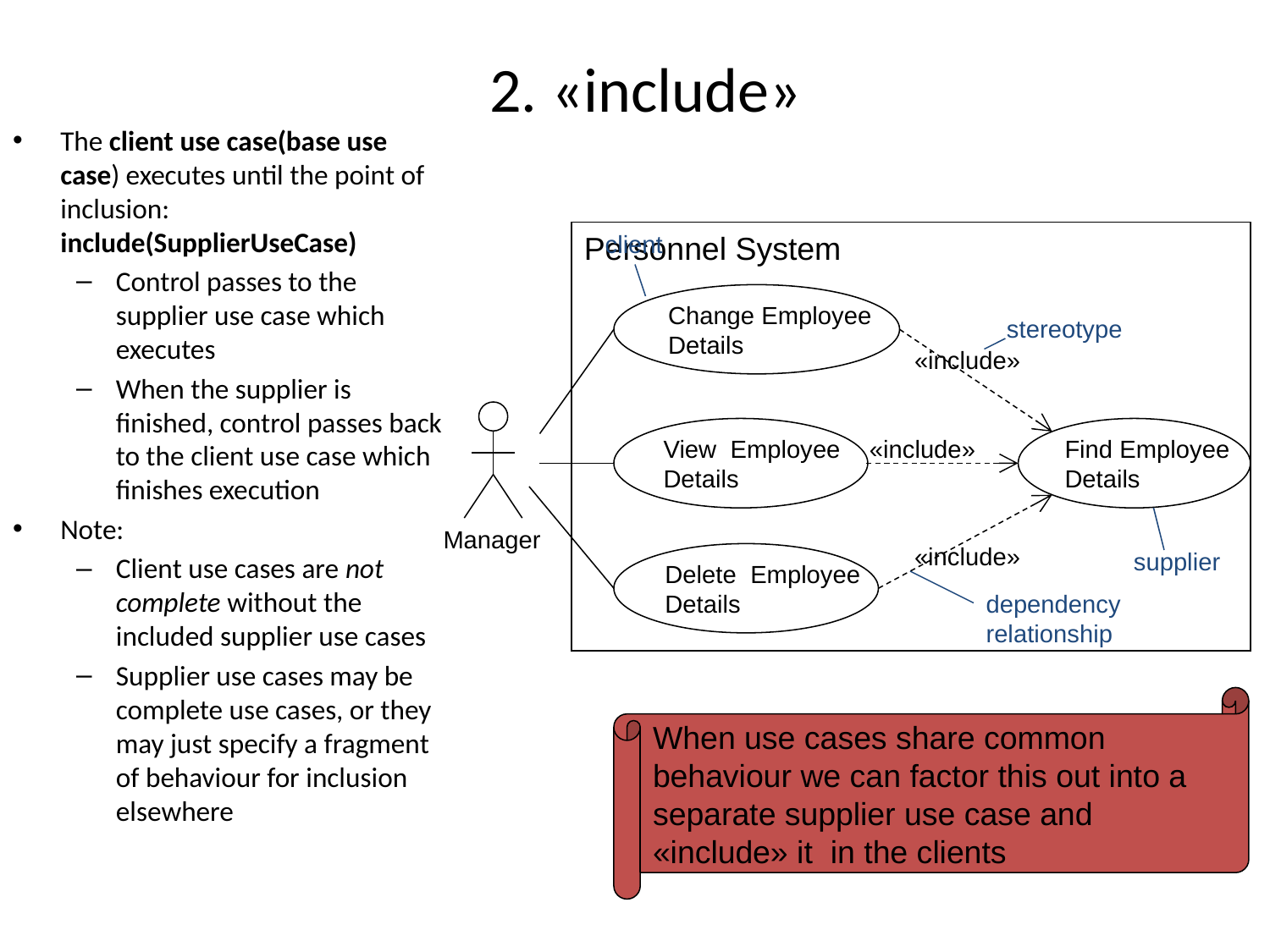

# 2. «include»
The client use case(base use case) executes until the point of inclusion:
include(SupplierUseCase)
Control passes to the supplier use case which executes
When the supplier is finished, control passes back to the client use case which finishes execution
Note:
Client use cases are not complete without the included supplier use cases
Supplier use cases may be complete use cases, or they may just specify a fragment of behaviour for inclusion elsewhere

                  Personnel System
client

Change Employee
Details
stereotype
«include»

Manager
View  Employee
Details
Find Employee
Details
«include»

«include»
supplier
Delete  Employee
Details

dependency relationship
When use cases share common behaviour we can factor this out into a separate supplier use case and «include» it  in the clients